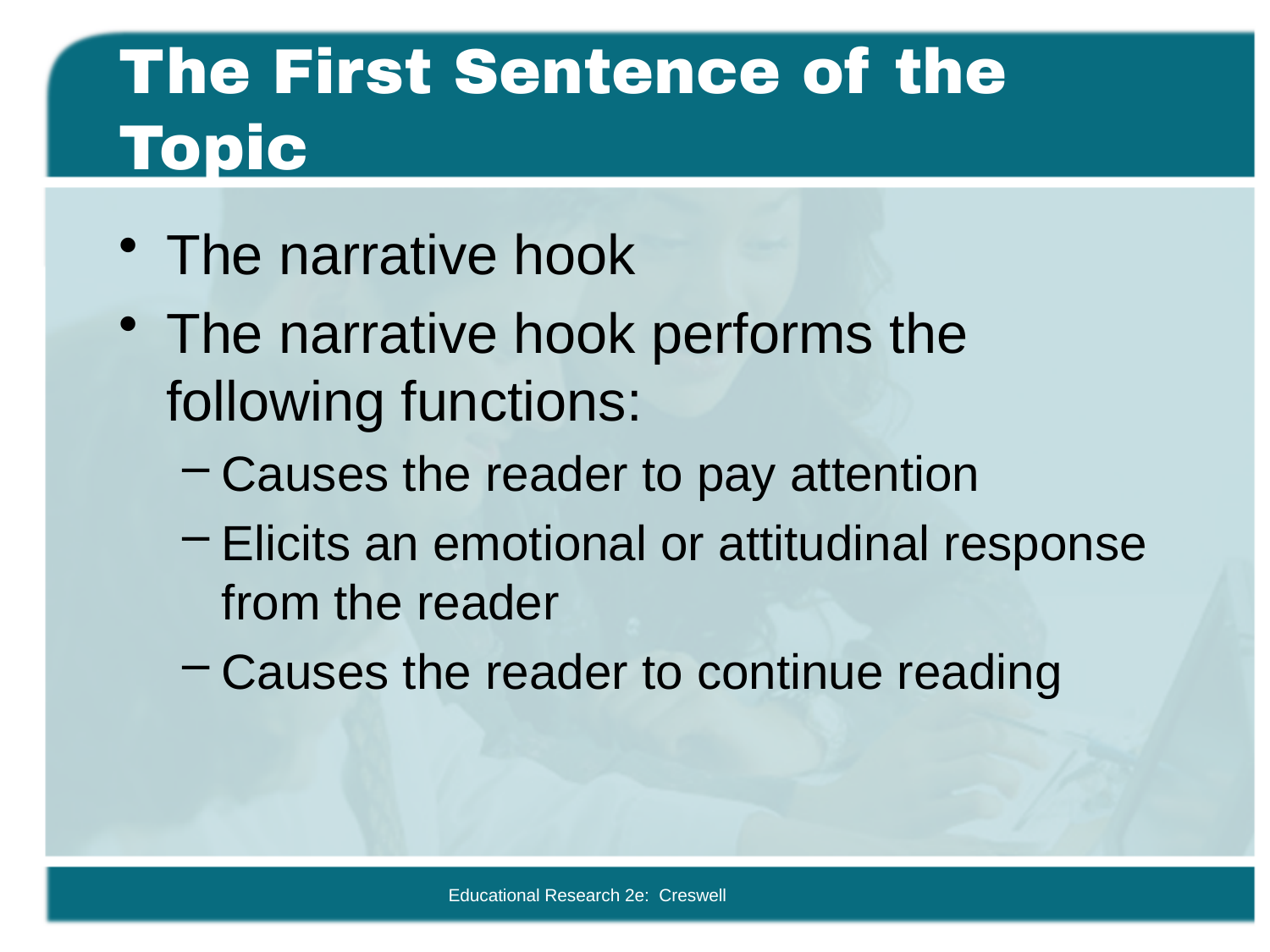

# The First Sentence of the Topic
The narrative hook
The narrative hook performs the following functions:
Causes the reader to pay attention
Elicits an emotional or attitudinal response from the reader
Causes the reader to continue reading
Educational Research 2e:  Creswell